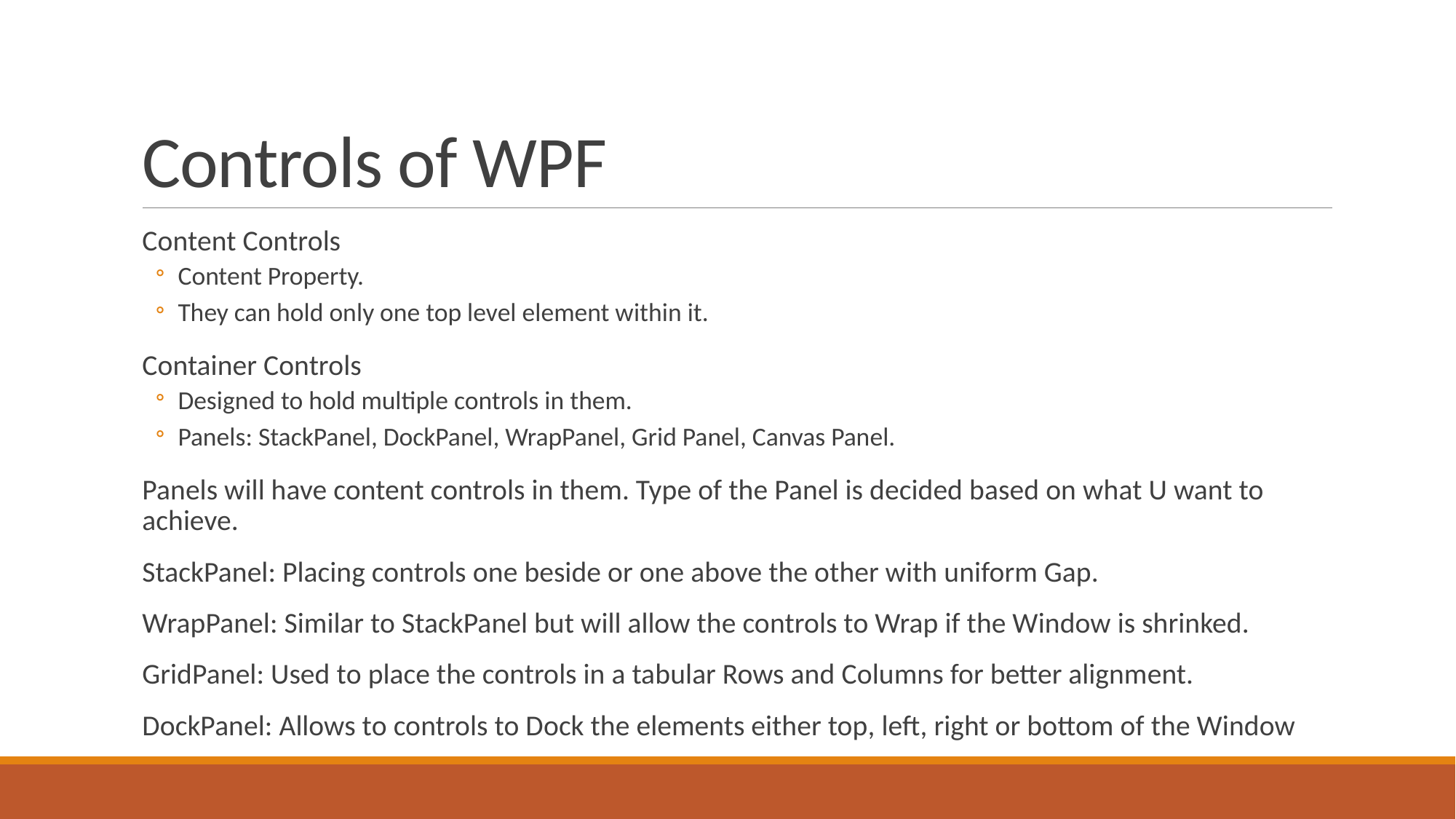

# Controls of WPF
Content Controls
Content Property.
They can hold only one top level element within it.
Container Controls
Designed to hold multiple controls in them.
Panels: StackPanel, DockPanel, WrapPanel, Grid Panel, Canvas Panel.
Panels will have content controls in them. Type of the Panel is decided based on what U want to achieve.
StackPanel: Placing controls one beside or one above the other with uniform Gap.
WrapPanel: Similar to StackPanel but will allow the controls to Wrap if the Window is shrinked.
GridPanel: Used to place the controls in a tabular Rows and Columns for better alignment.
DockPanel: Allows to controls to Dock the elements either top, left, right or bottom of the Window